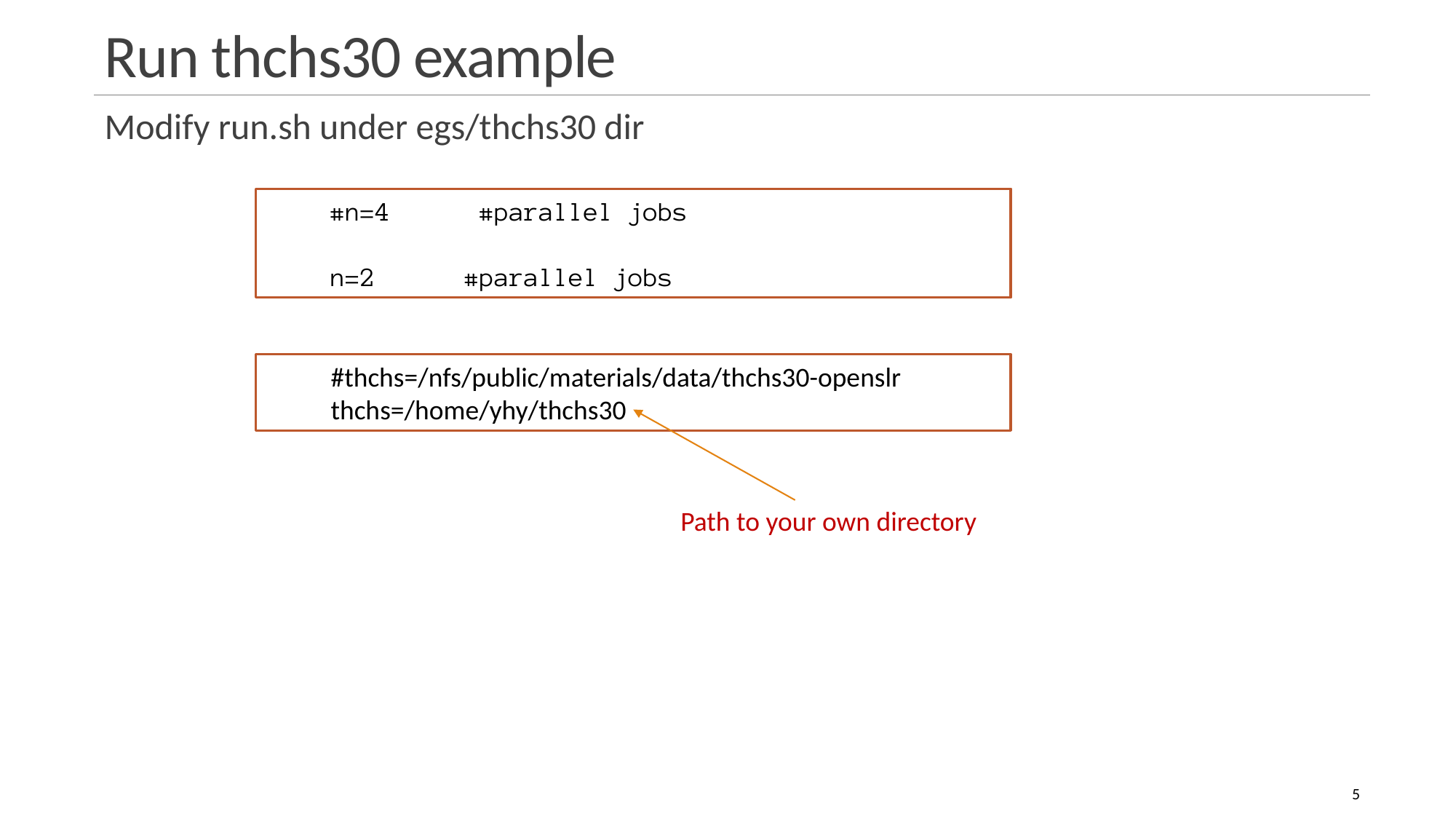

# Run thchs30 example
Modify run.sh under egs/thchs30 dir

#n=4      #parallel jobs
n=2      #parallel jobs
#thchs=/nfs/public/materials/data/thchs30-openslr
thchs=/home/yhy/thchs30
Path to your own directory
5